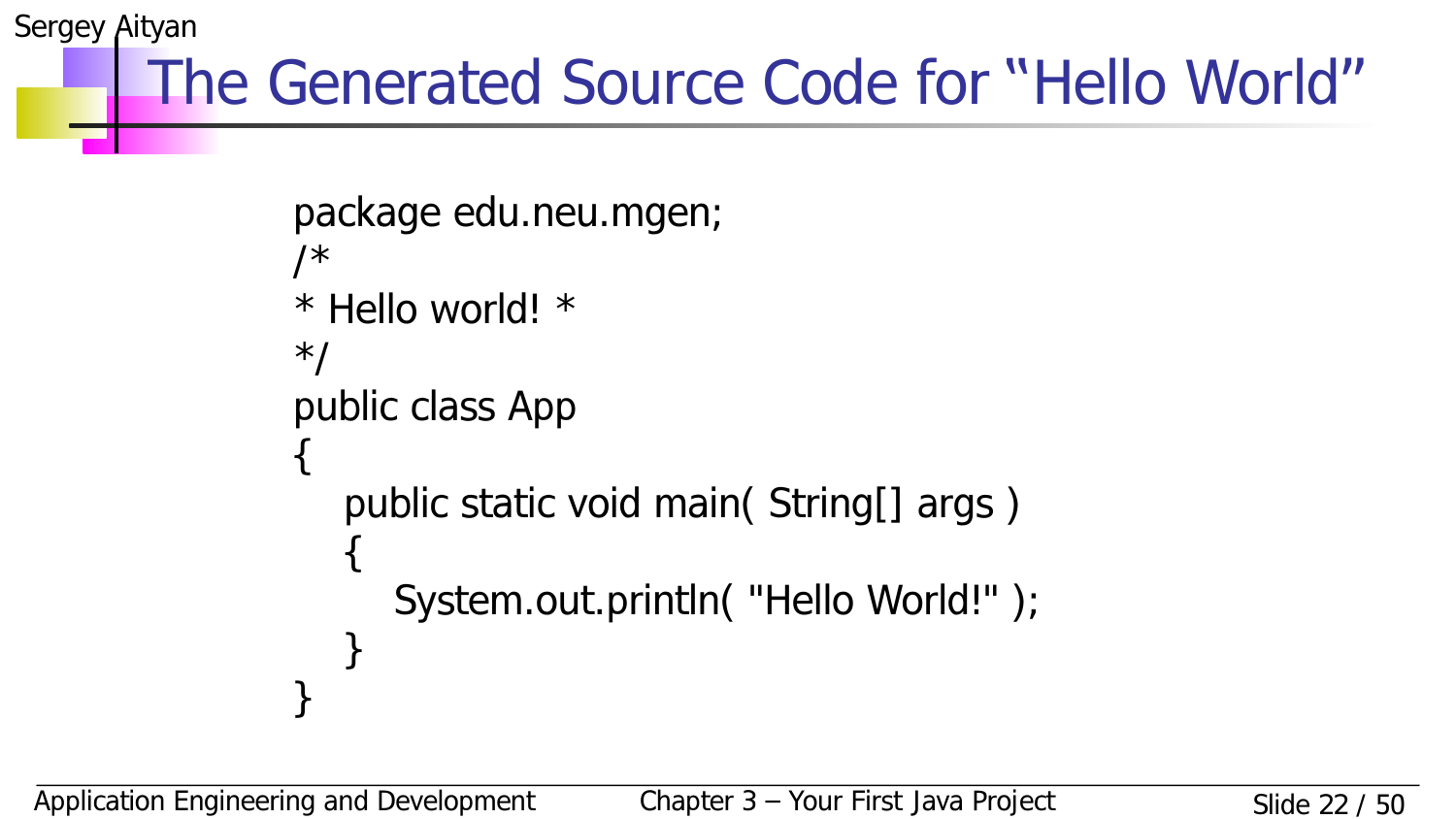

# The Generated Source Code for “Hello World”
package edu.neu.mgen;
/*
* Hello world! *
*/
public class App
{
    public static void main( String[] args )
    {
        System.out.println( "Hello World!" );
    }
}